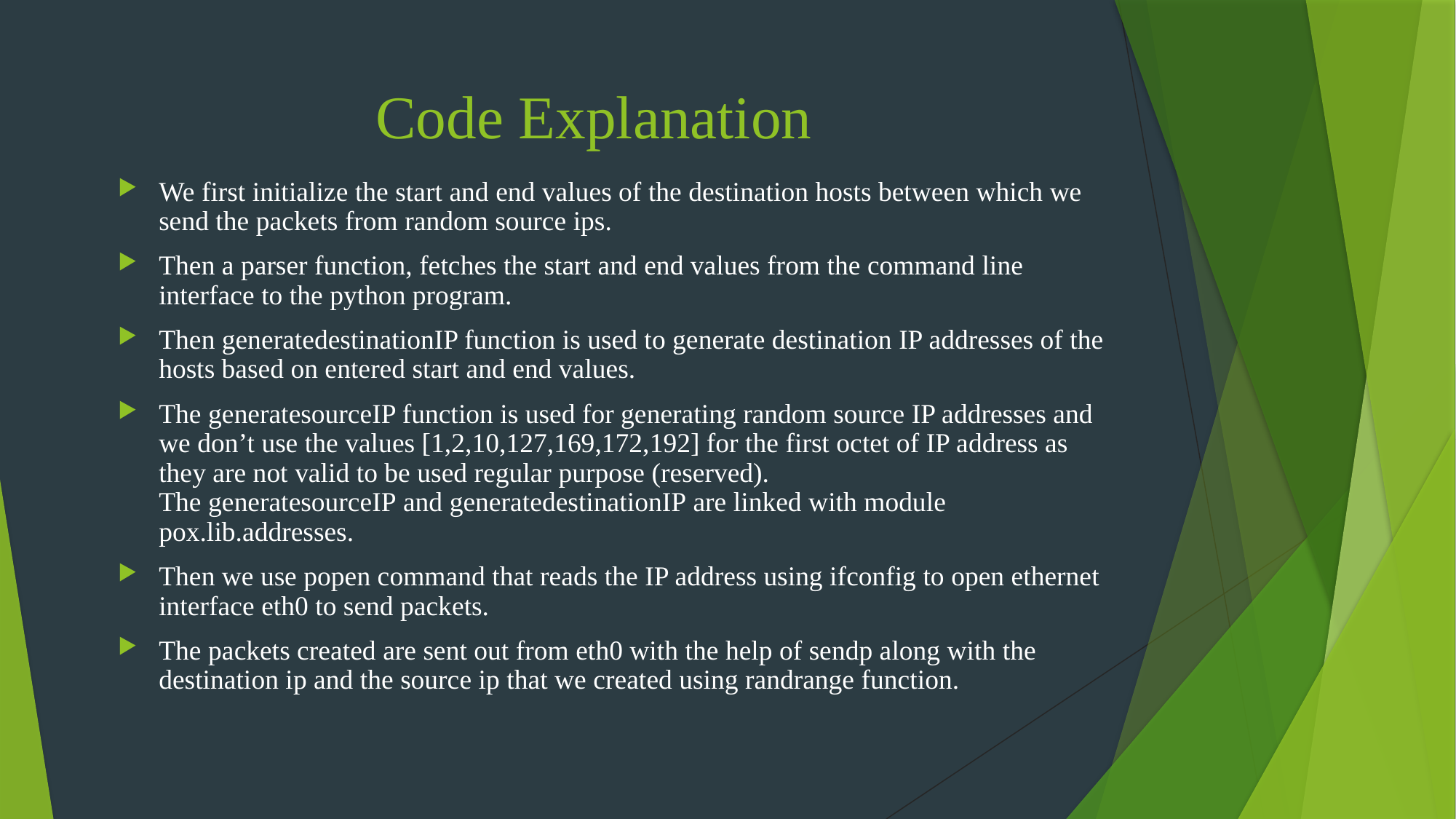

# Code Explanation
We first initialize the start and end values of the destination hosts between which we send the packets from random source ips.
Then a parser function, fetches the start and end values from the command line interface to the python program.
Then generatedestinationIP function is used to generate destination IP addresses of the hosts based on entered start and end values.
The generatesourceIP function is used for generating random source IP addresses and we don’t use the values [1,2,10,127,169,172,192] for the first octet of IP address as they are not valid to be used regular purpose (reserved). The generatesourceIP and generatedestinationIP are linked with module pox.lib.addresses.
Then we use popen command that reads the IP address using ifconfig to open ethernet interface eth0 to send packets.
The packets created are sent out from eth0 with the help of sendp along with the destination ip and the source ip that we created using randrange function.